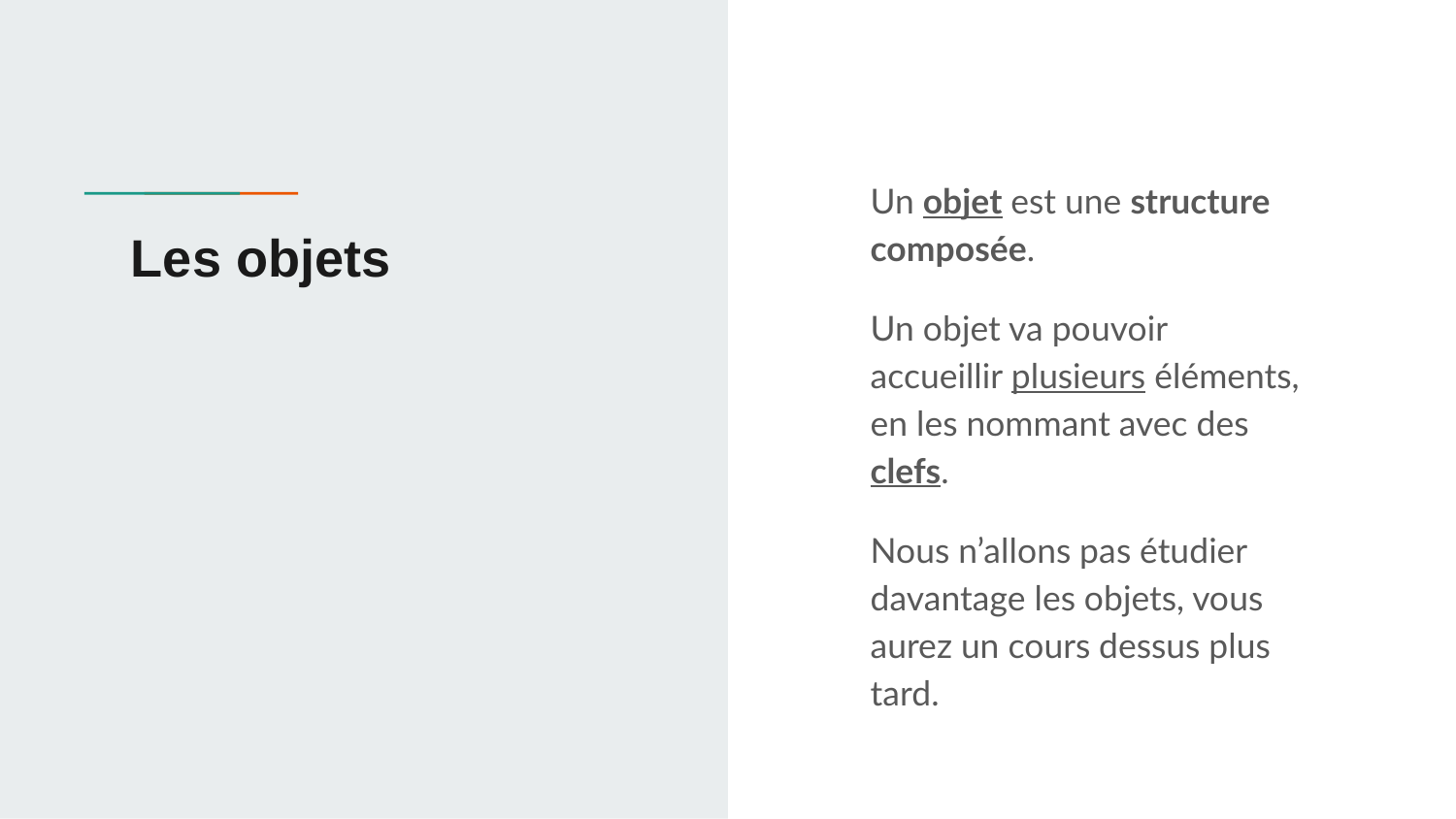

Un objet est une structure composée.
Un objet va pouvoir accueillir plusieurs éléments, en les nommant avec des clefs.
Nous n’allons pas étudier davantage les objets, vous aurez un cours dessus plus tard.
# Les objets